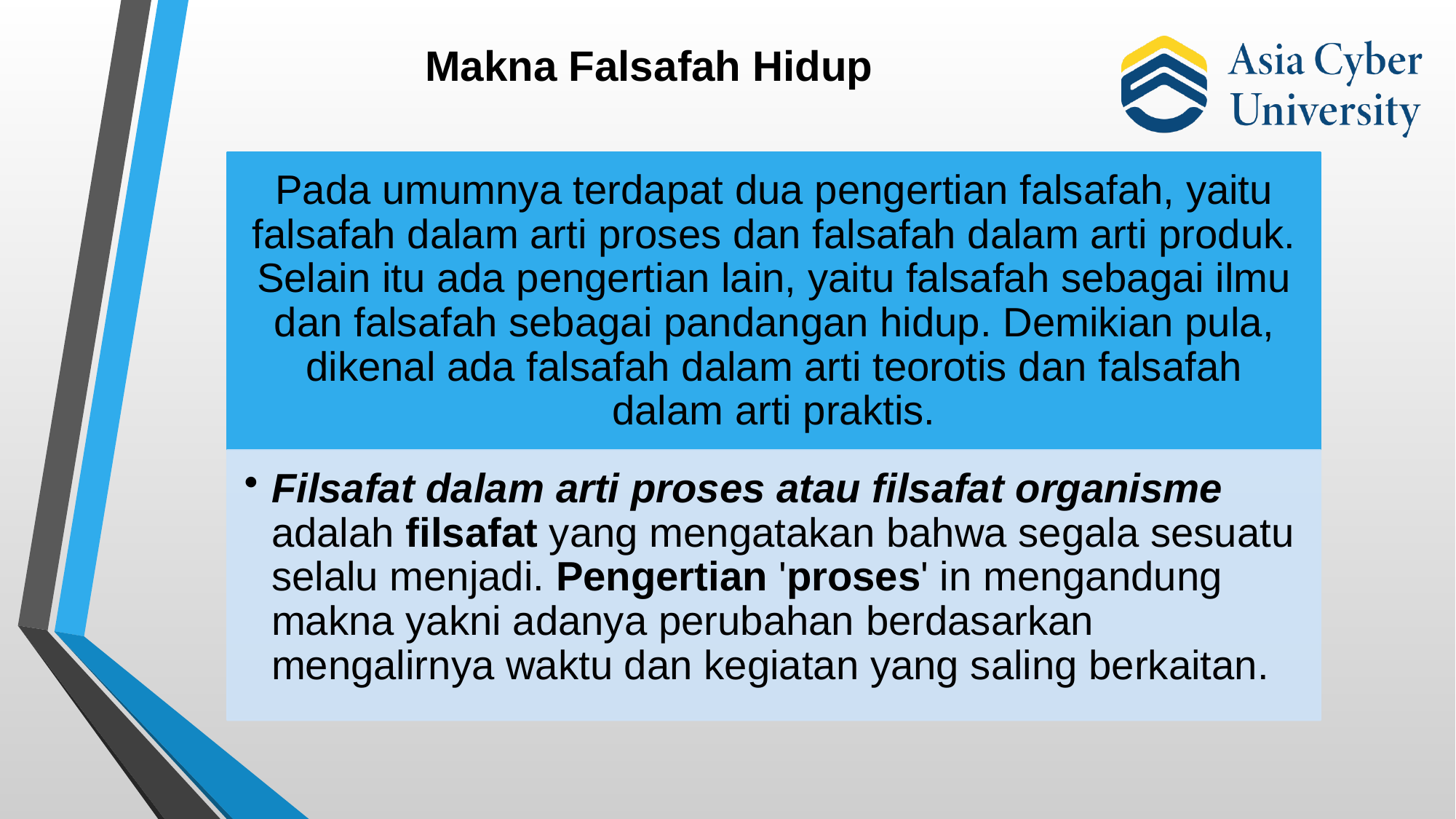

Makna Falsafah Hidup
Pada umumnya terdapat dua pengertian falsafah, yaitu falsafah dalam arti proses dan falsafah dalam arti produk. Selain itu ada pengertian lain, yaitu falsafah sebagai ilmu dan falsafah sebagai pandangan hidup. Demikian pula, dikenal ada falsafah dalam arti teorotis dan falsafah dalam arti praktis.
Filsafat dalam arti proses atau filsafat organisme adalah filsafat yang mengatakan bahwa segala sesuatu selalu menjadi. Pengertian 'proses' in mengandung makna yakni adanya perubahan berdasarkan mengalirnya waktu dan kegiatan yang saling berkaitan.